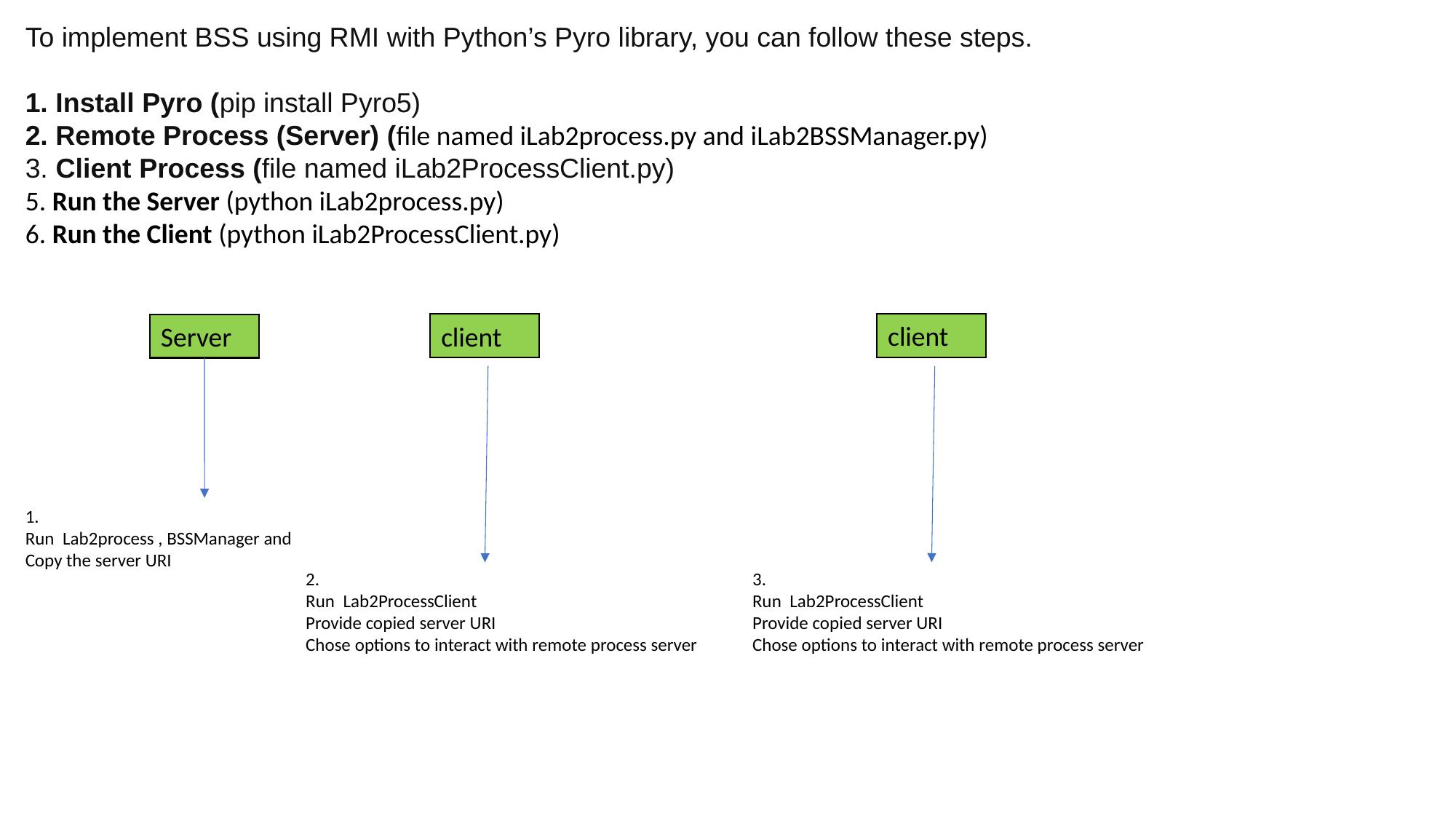

To implement BSS using RMI with Python’s Pyro library, you can follow these steps.

1. Install Pyro (pip install Pyro5)
2. Remote Process (Server) (file named iLab2process.py and iLab2BSSManager.py)
3. Client Process (file named iLab2ProcessClient.py)
5. Run the Server (python iLab2process.py)
6. Run the Client (python iLab2ProcessClient.py)
client
client
Server
1.
Run  Lab2process , BSSManager and
Copy the server URI
3.
Run  Lab2ProcessClient
Provide copied server URI
Chose options to interact with remote process server
2.
Run  Lab2ProcessClient
Provide copied server URI
Chose options to interact with remote process server